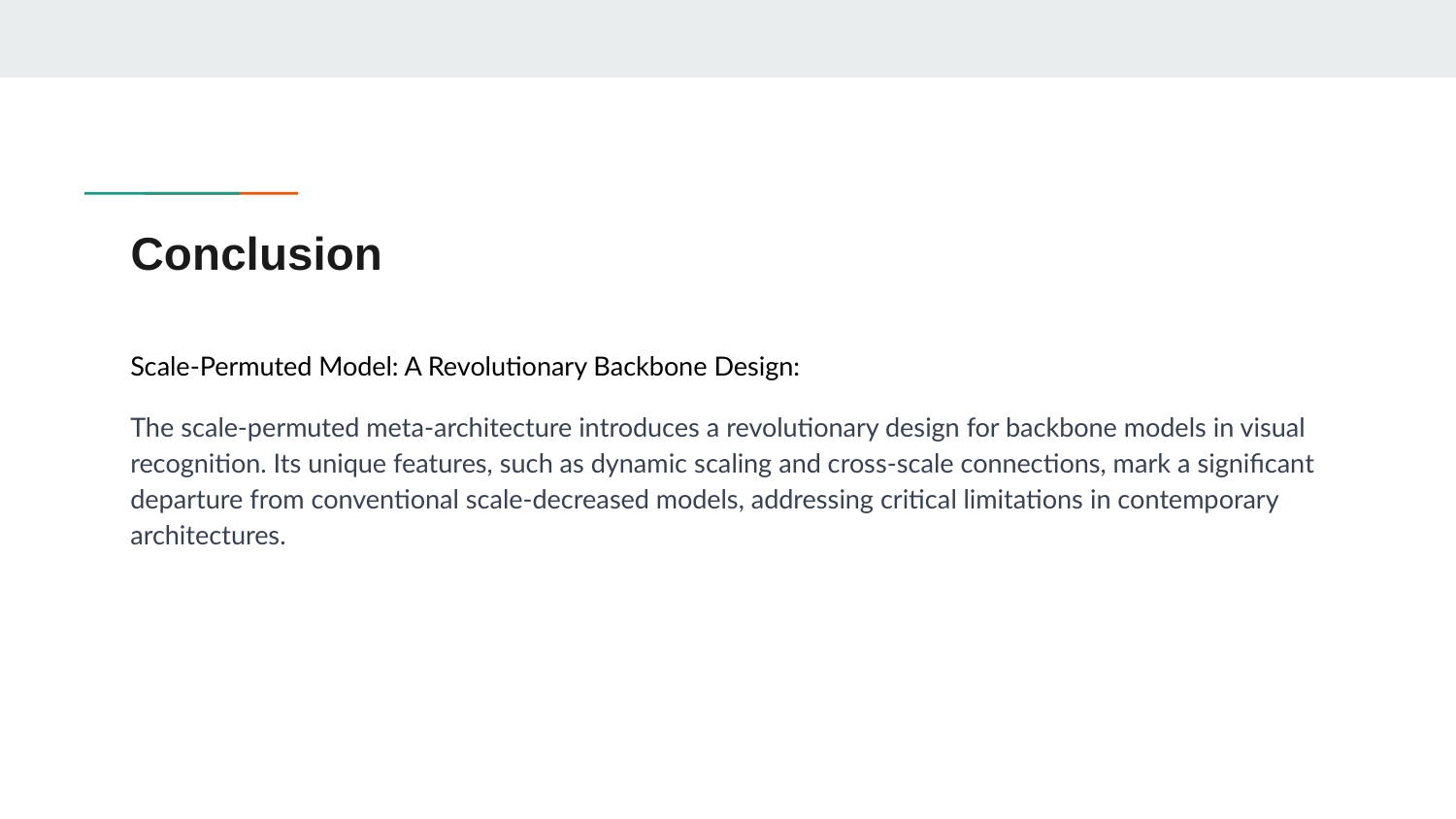

# Conclusion
Scale-Permuted Model: A Revolutionary Backbone Design:
The scale-permuted meta-architecture introduces a revolutionary design for backbone models in visual recognition. Its unique features, such as dynamic scaling and cross-scale connections, mark a significant departure from conventional scale-decreased models, addressing critical limitations in contemporary architectures.